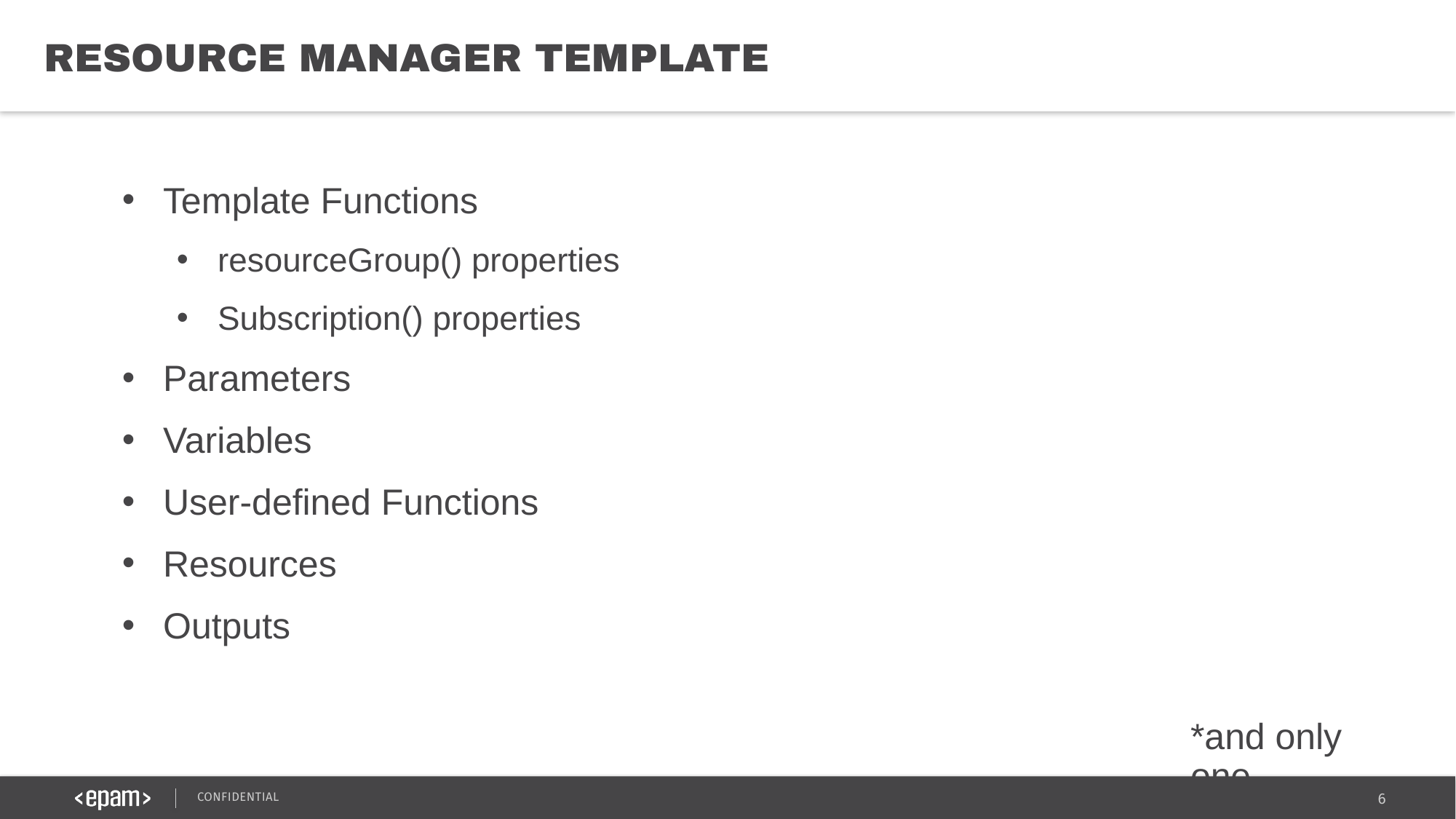

RESOURCE MANAGER TEMPLATE
Template Functions
resourceGroup() properties
Subscription() properties
Parameters
Variables
User-defined Functions
Resources
Outputs
*and only one